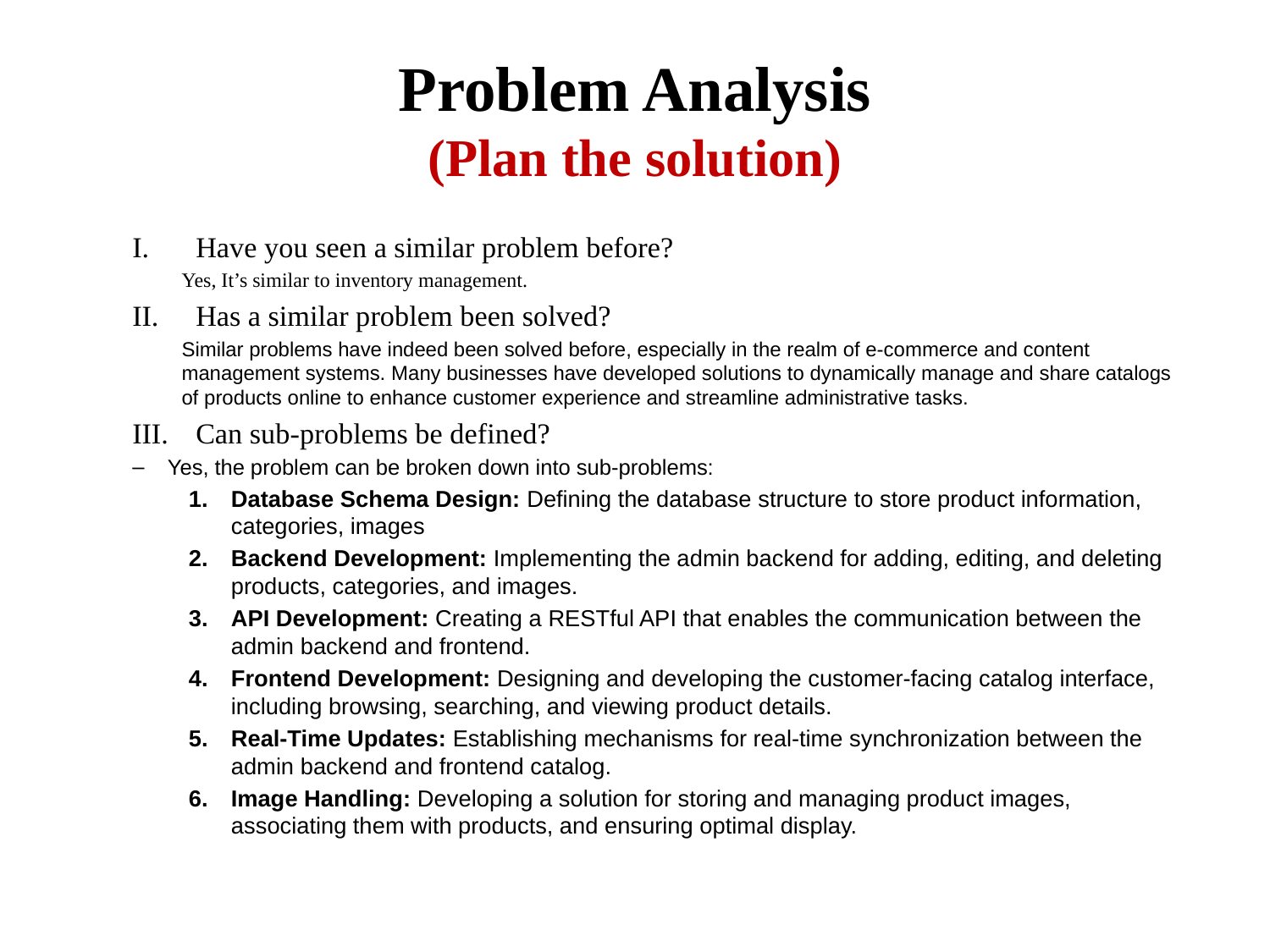

# Problem Analysis (Plan the solution)
Have you seen a similar problem before?
Yes, It’s similar to inventory management.
Has a similar problem been solved?
Similar problems have indeed been solved before, especially in the realm of e-commerce and content management systems. Many businesses have developed solutions to dynamically manage and share catalogs of products online to enhance customer experience and streamline administrative tasks.
Can sub-problems be defined?
Yes, the problem can be broken down into sub-problems:
Database Schema Design: Defining the database structure to store product information, categories, images
Backend Development: Implementing the admin backend for adding, editing, and deleting products, categories, and images.
API Development: Creating a RESTful API that enables the communication between the admin backend and frontend.
Frontend Development: Designing and developing the customer-facing catalog interface, including browsing, searching, and viewing product details.
Real-Time Updates: Establishing mechanisms for real-time synchronization between the admin backend and frontend catalog.
Image Handling: Developing a solution for storing and managing product images, associating them with products, and ensuring optimal display.